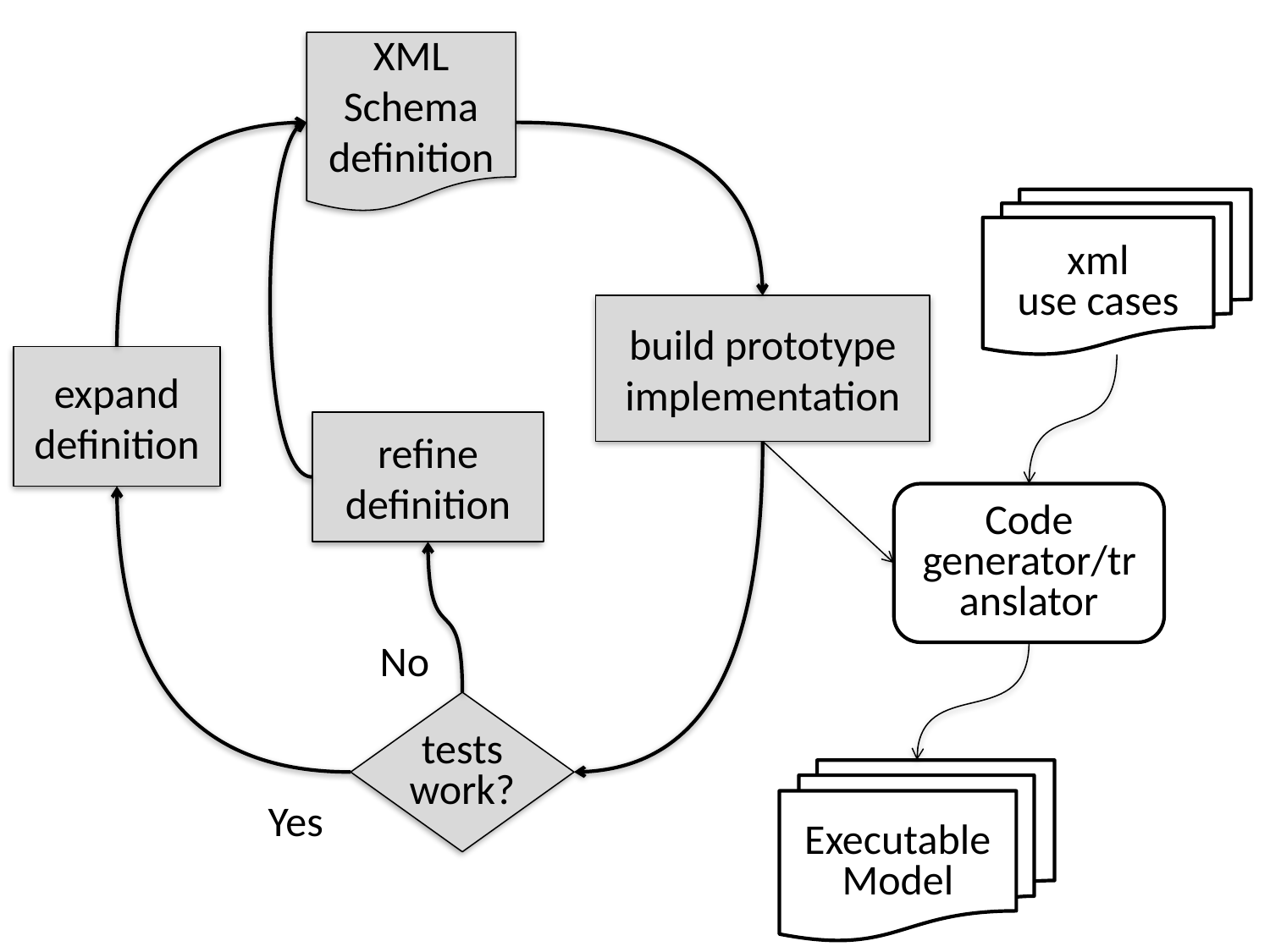

XML Schema
definition
xml
use cases
build prototype implementation
expand definition
refine definition
Code generator/translator
No
tests
work?
Executable Model
Yes